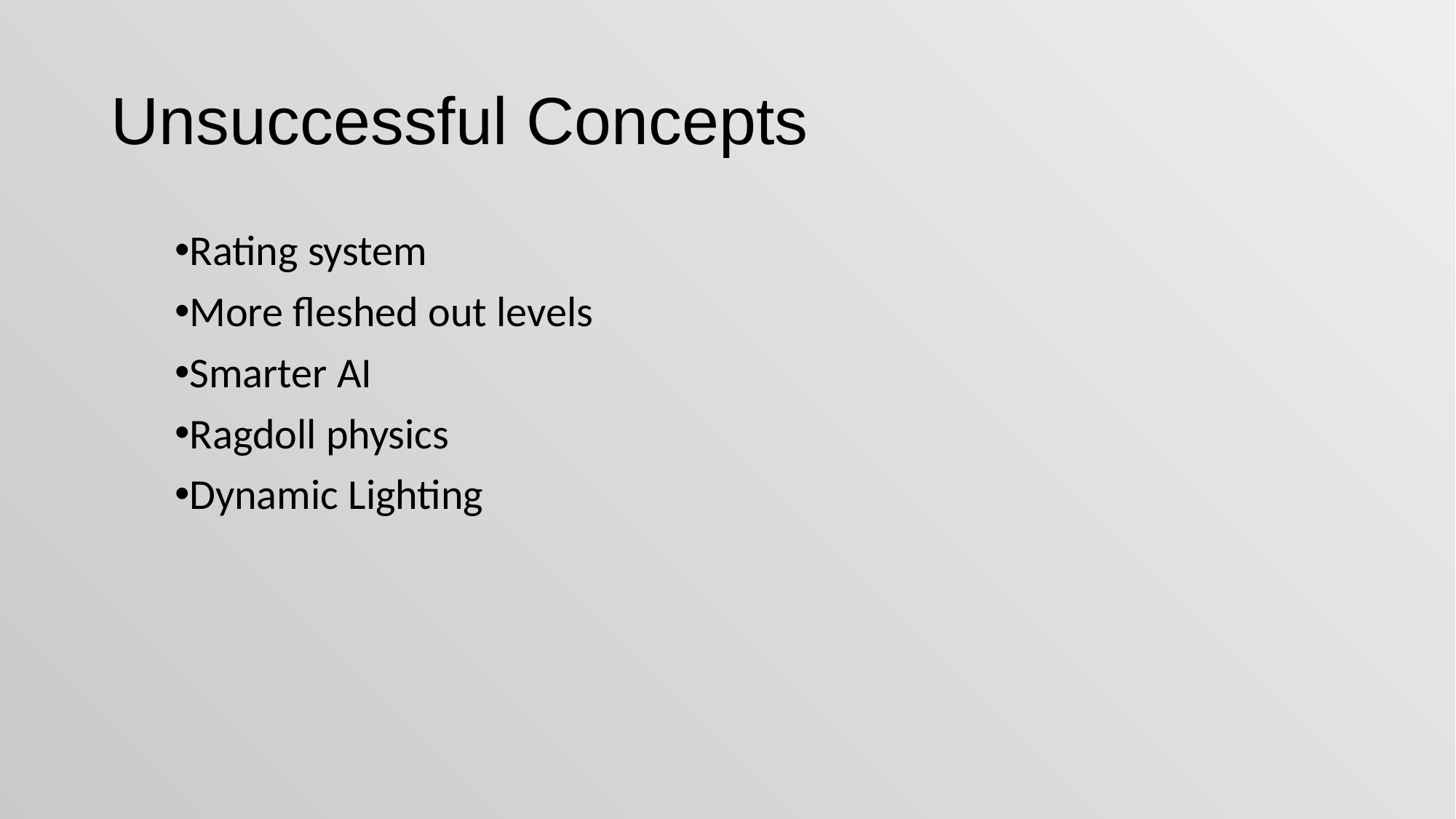

# Unsuccessful Concepts
Rating system
More fleshed out levels
Smarter AI
Ragdoll physics
Dynamic Lighting